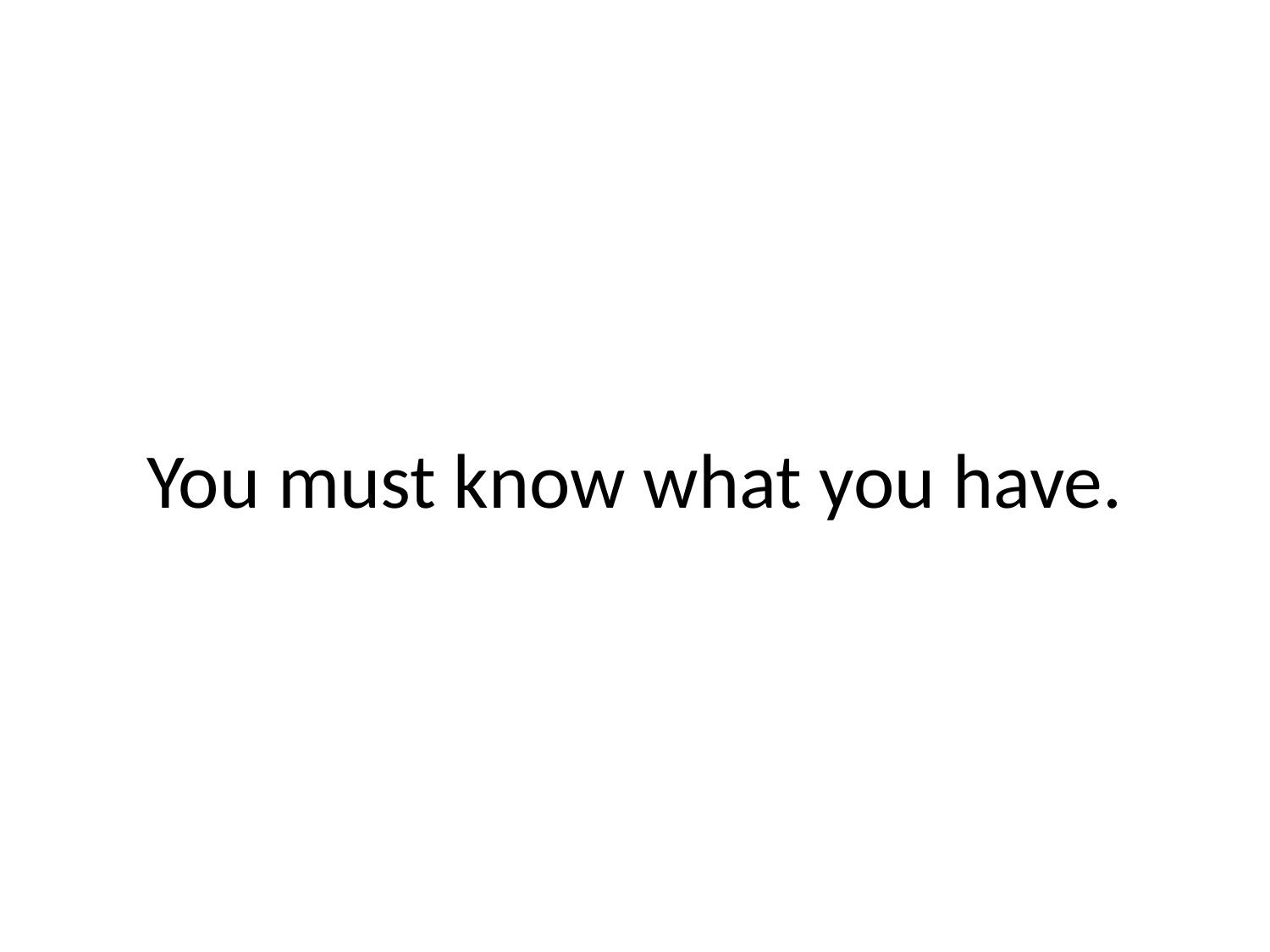

# You must know what you have.